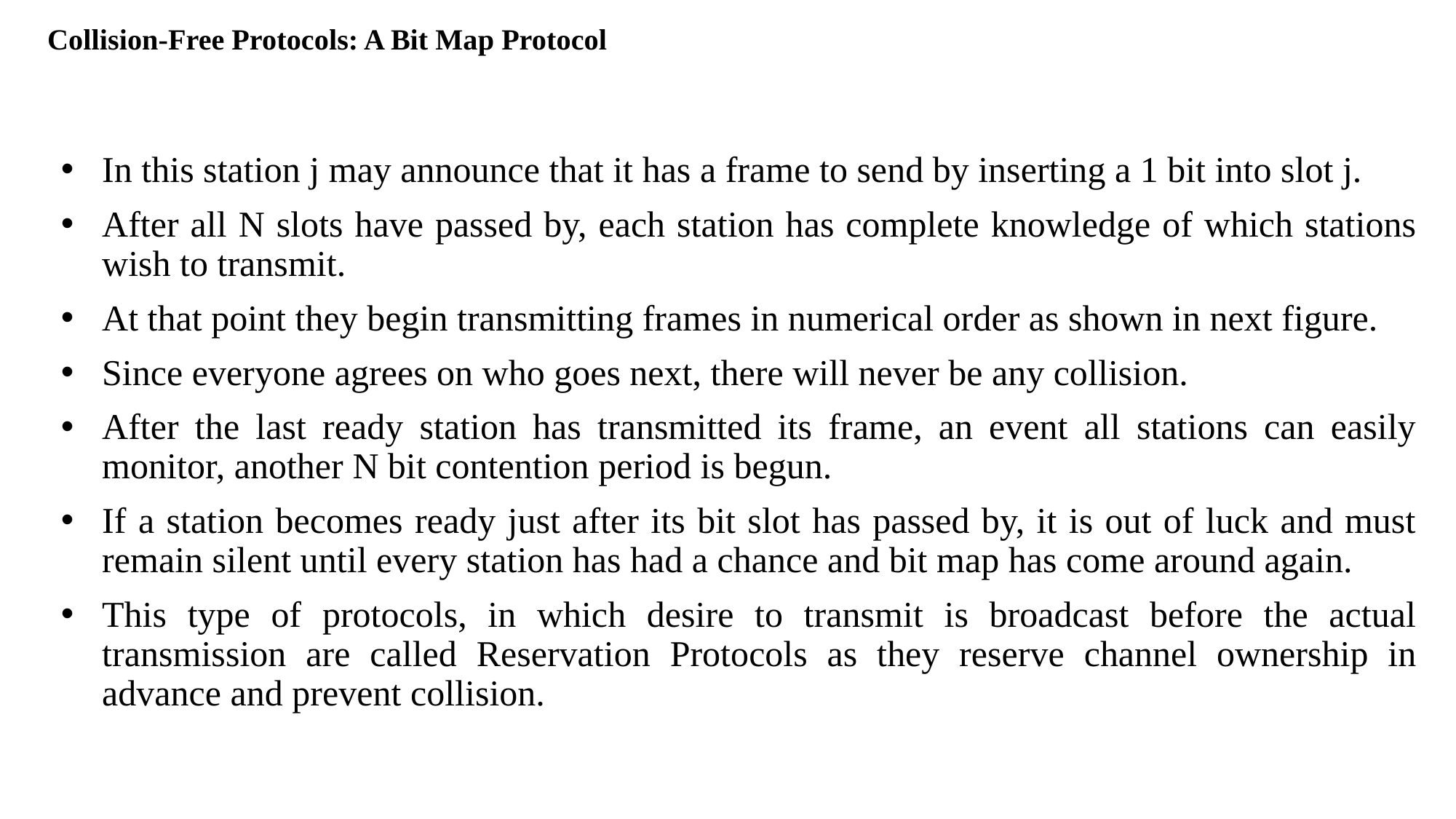

# Collision-Free Protocols: A Bit Map Protocol
In this station j may announce that it has a frame to send by inserting a 1 bit into slot j.
After all N slots have passed by, each station has complete knowledge of which stations wish to transmit.
At that point they begin transmitting frames in numerical order as shown in next figure.
Since everyone agrees on who goes next, there will never be any collision.
After the last ready station has transmitted its frame, an event all stations can easily monitor, another N bit contention period is begun.
If a station becomes ready just after its bit slot has passed by, it is out of luck and must remain silent until every station has had a chance and bit map has come around again.
This type of protocols, in which desire to transmit is broadcast before the actual transmission are called Reservation Protocols as they reserve channel ownership in advance and prevent collision.